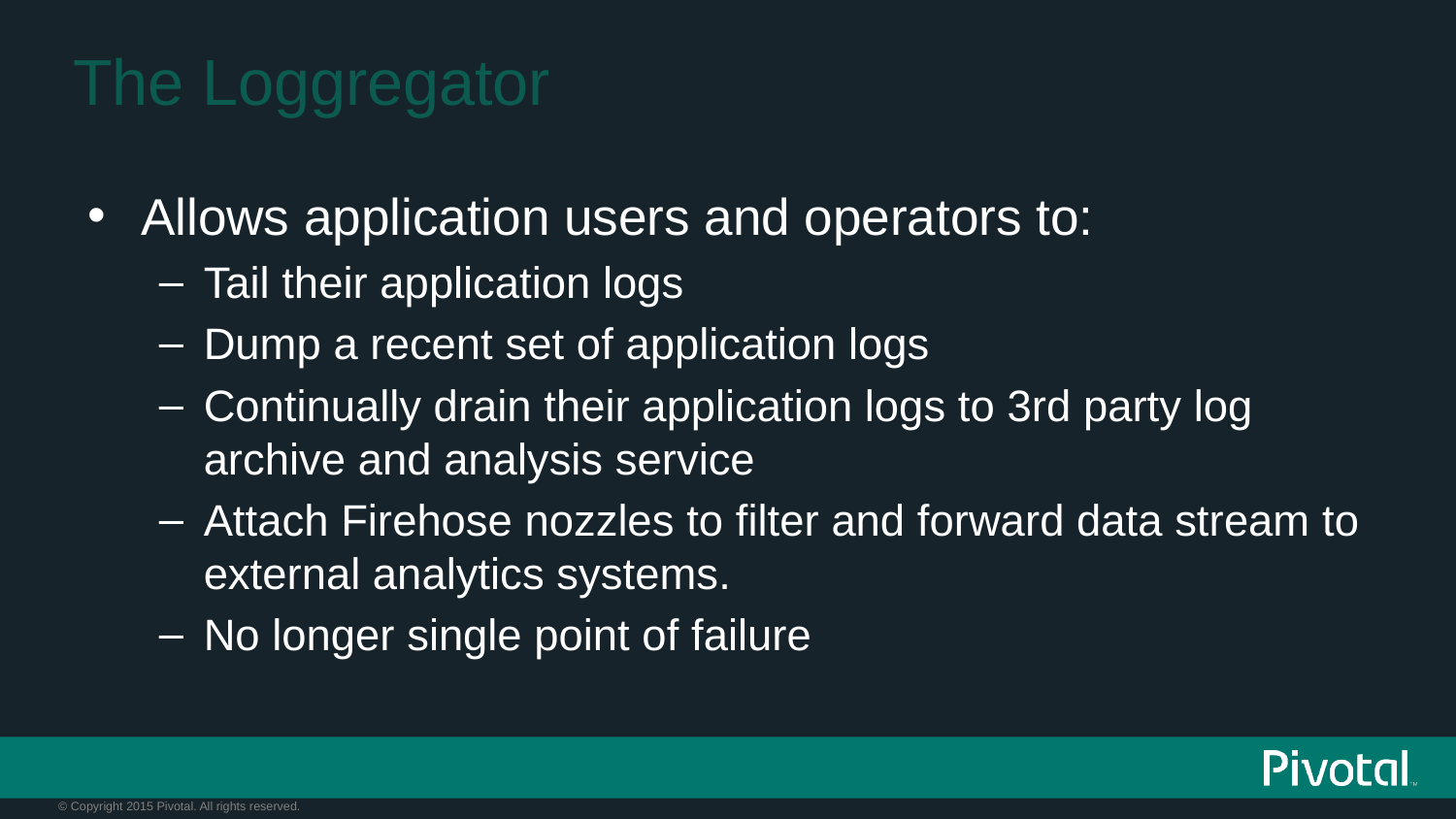

# The Loggregator
Allows application users and operators to:
Tail their application logs
Dump a recent set of application logs
Continually drain their application logs to 3rd party log archive and analysis service
Attach Firehose nozzles to filter and forward data stream to external analytics systems.
No longer single point of failure